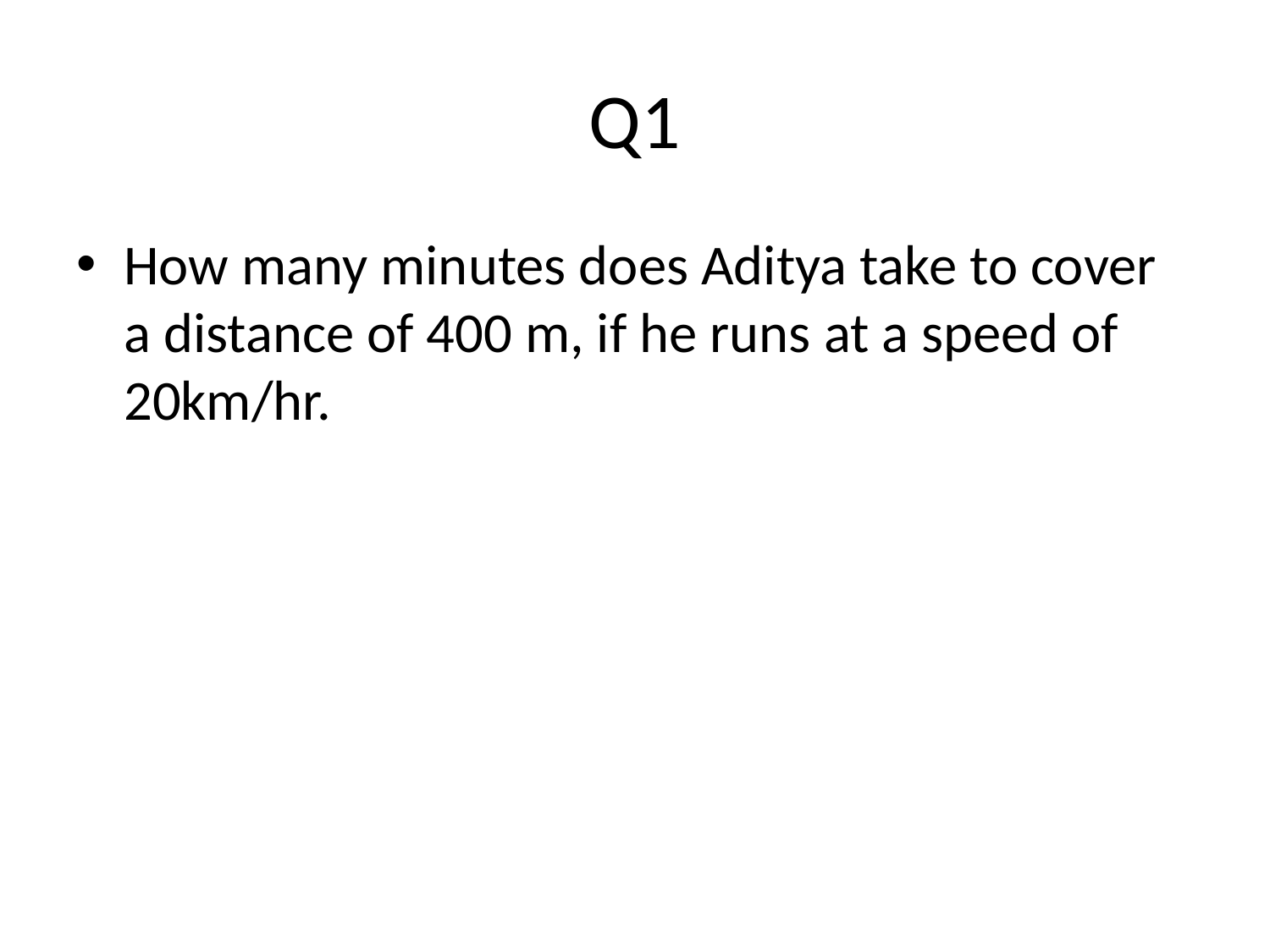

# Q1
How many minutes does Aditya take to cover a distance of 400 m, if he runs at a speed of 20km/hr.